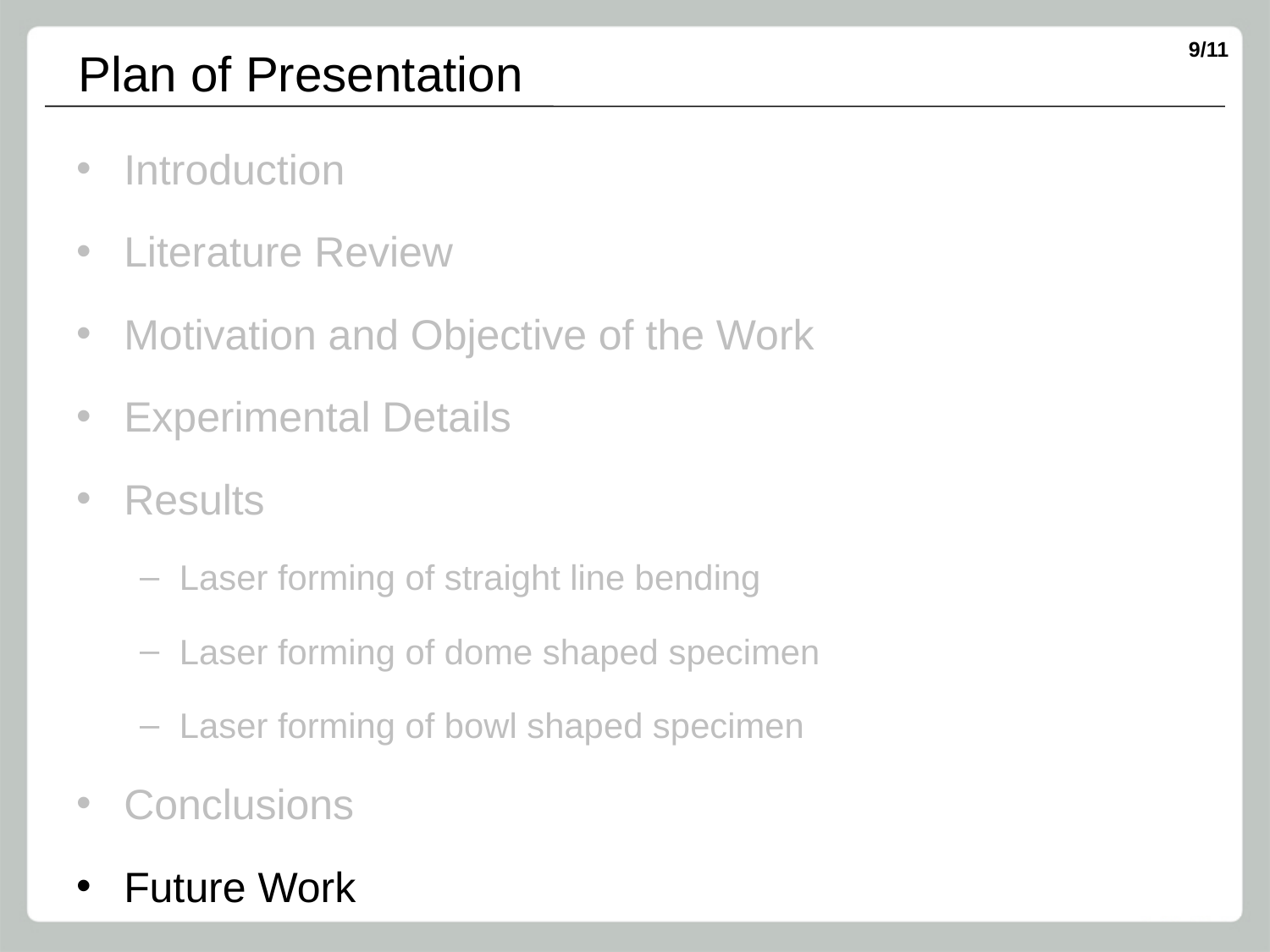

Plan of Presentation
Introduction
Literature Review
Motivation and Objective of the Work
Experimental Details
Results
Laser forming of straight line bending
Laser forming of dome shaped specimen
Laser forming of bowl shaped specimen
Conclusions
Future Work